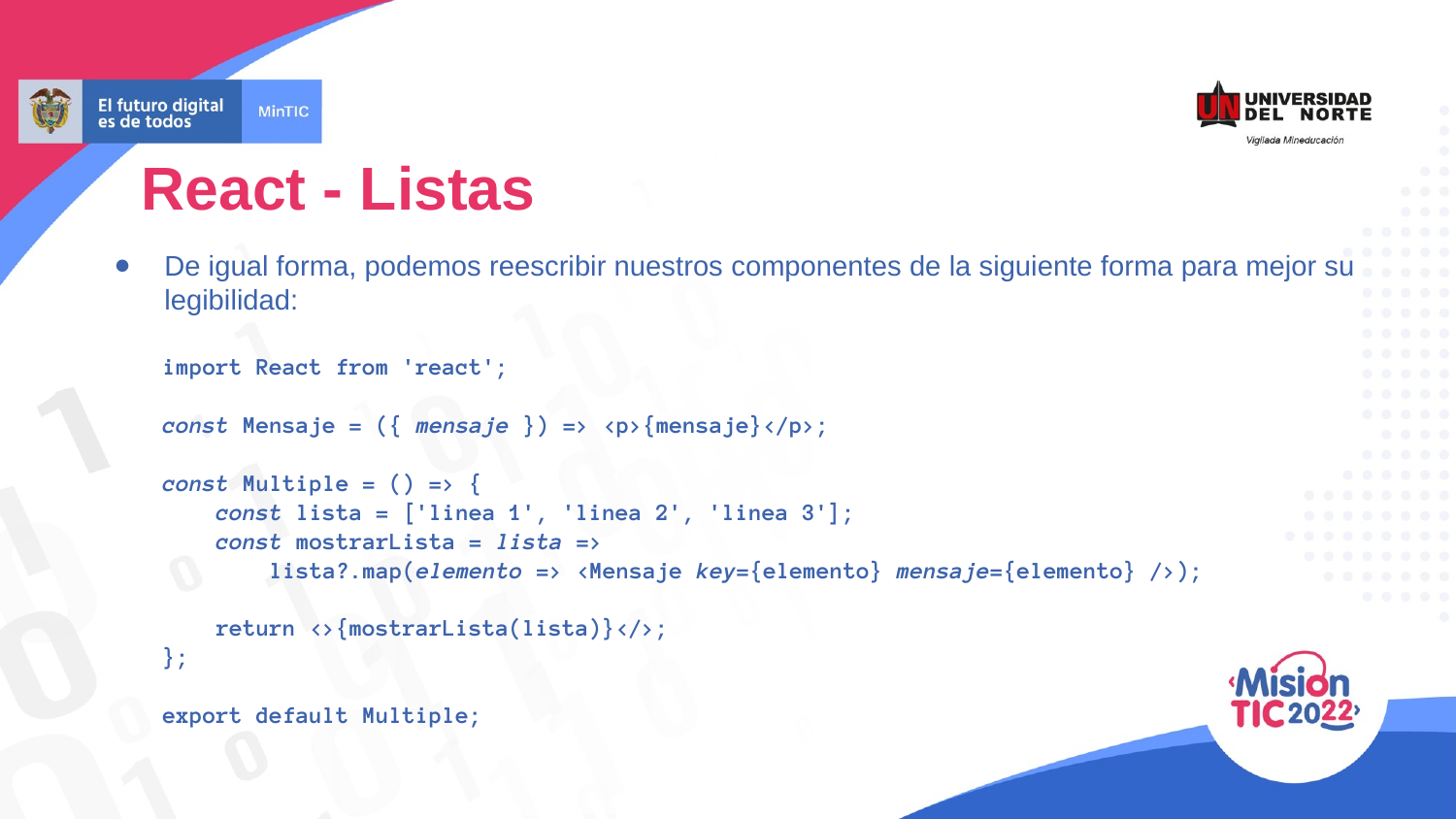

React - Listas
De igual forma, podemos reescribir nuestros componentes de la siguiente forma para mejor su legibilidad:
import React from 'react';

const Mensaje = ({ mensaje }) => <p>{mensaje}</p>;

const Multiple = () => {
    const lista = ['linea 1', 'linea 2', 'linea 3'];
    const mostrarLista = lista =>
        lista?.map(elemento => <Mensaje key={elemento} mensaje={elemento} />);

    return <>{mostrarLista(lista)}</>;
};

export default Multiple;